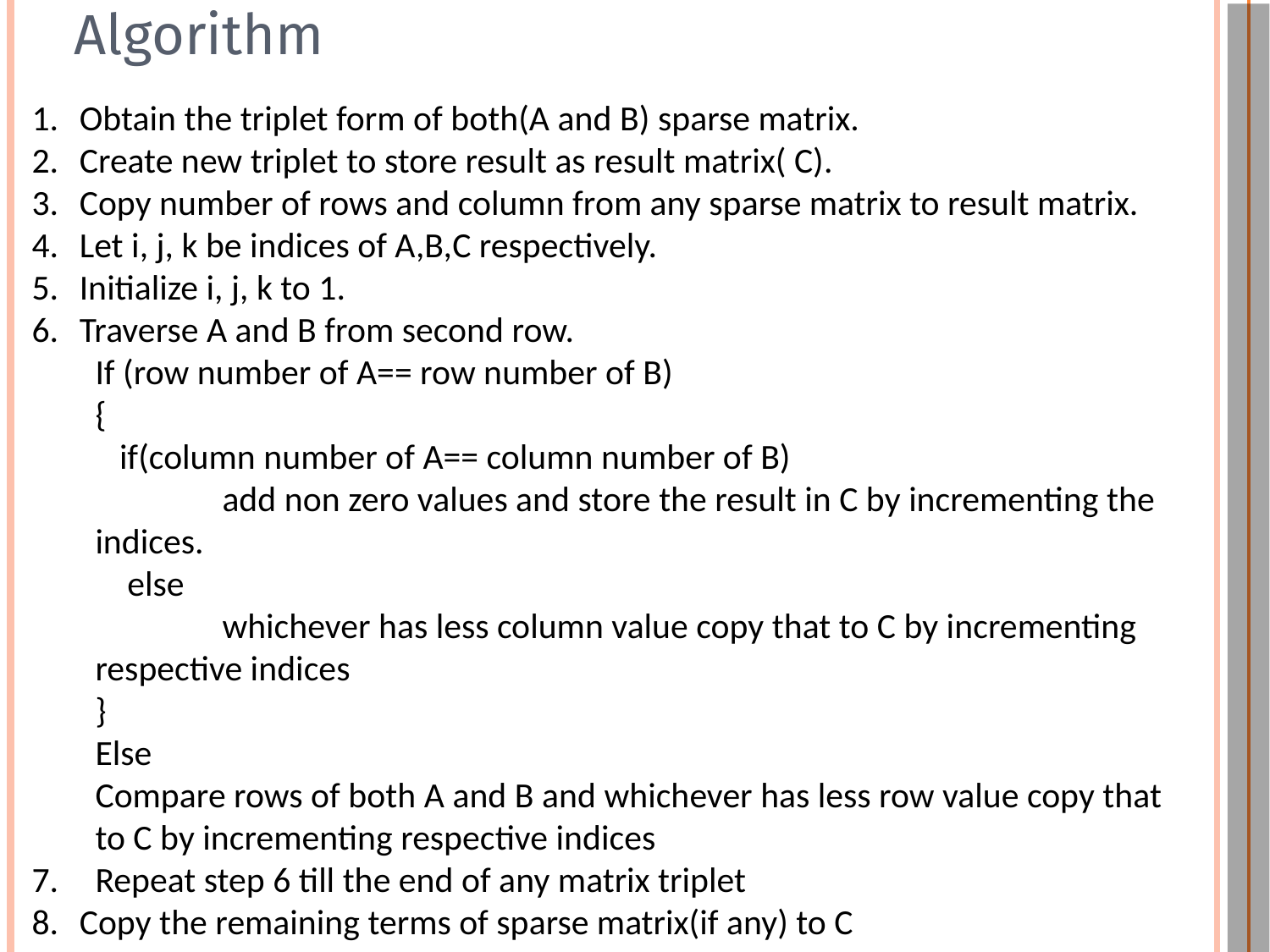

# Algorithm
Obtain the triplet form of both(A and B) sparse matrix.
Create new triplet to store result as result matrix( C).
Copy number of rows and column from any sparse matrix to result matrix.
Let i, j, k be indices of A,B,C respectively.
Initialize i, j, k to 1.
Traverse A and B from second row.
If (row number of A== row number of B)
{
   if(column number of A== column number of B)
	add non zero values and store the result in C by incrementing the indices.
    else
	whichever has less column value copy that to C by incrementing respective indices
}
Else
Compare rows of both A and B and whichever has less row value copy that to C by incrementing respective indices
Repeat step 6 till the end of any matrix triplet
Copy the remaining terms of sparse matrix(if any) to C